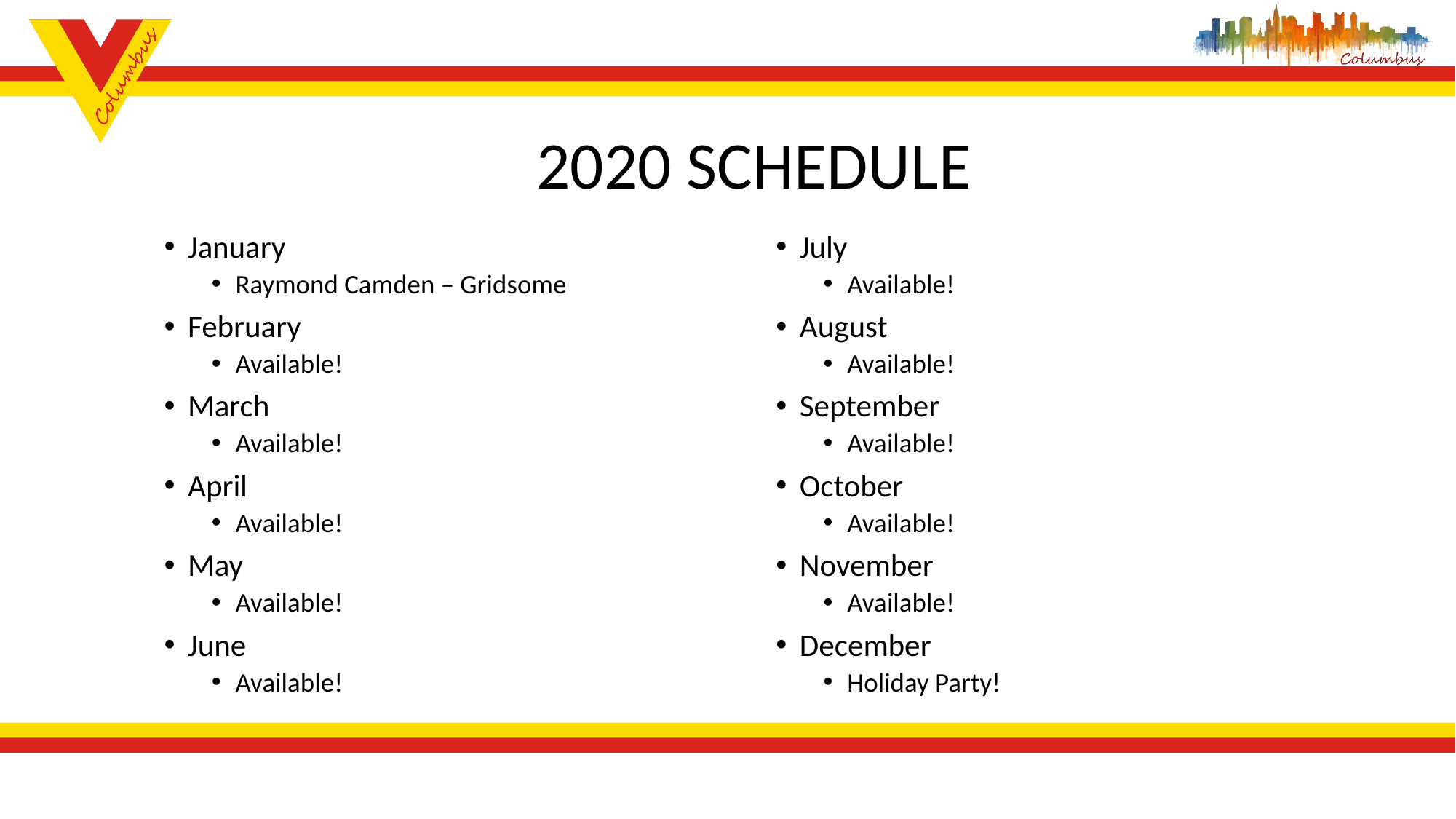

# 2020 SCHEDULE
July
Available!
August
Available!
September
Available!
October
Available!
November
Available!
December
Holiday Party!
January
Raymond Camden – Gridsome
February
Available!
March
Available!
April
Available!
May
Available!
June
Available!